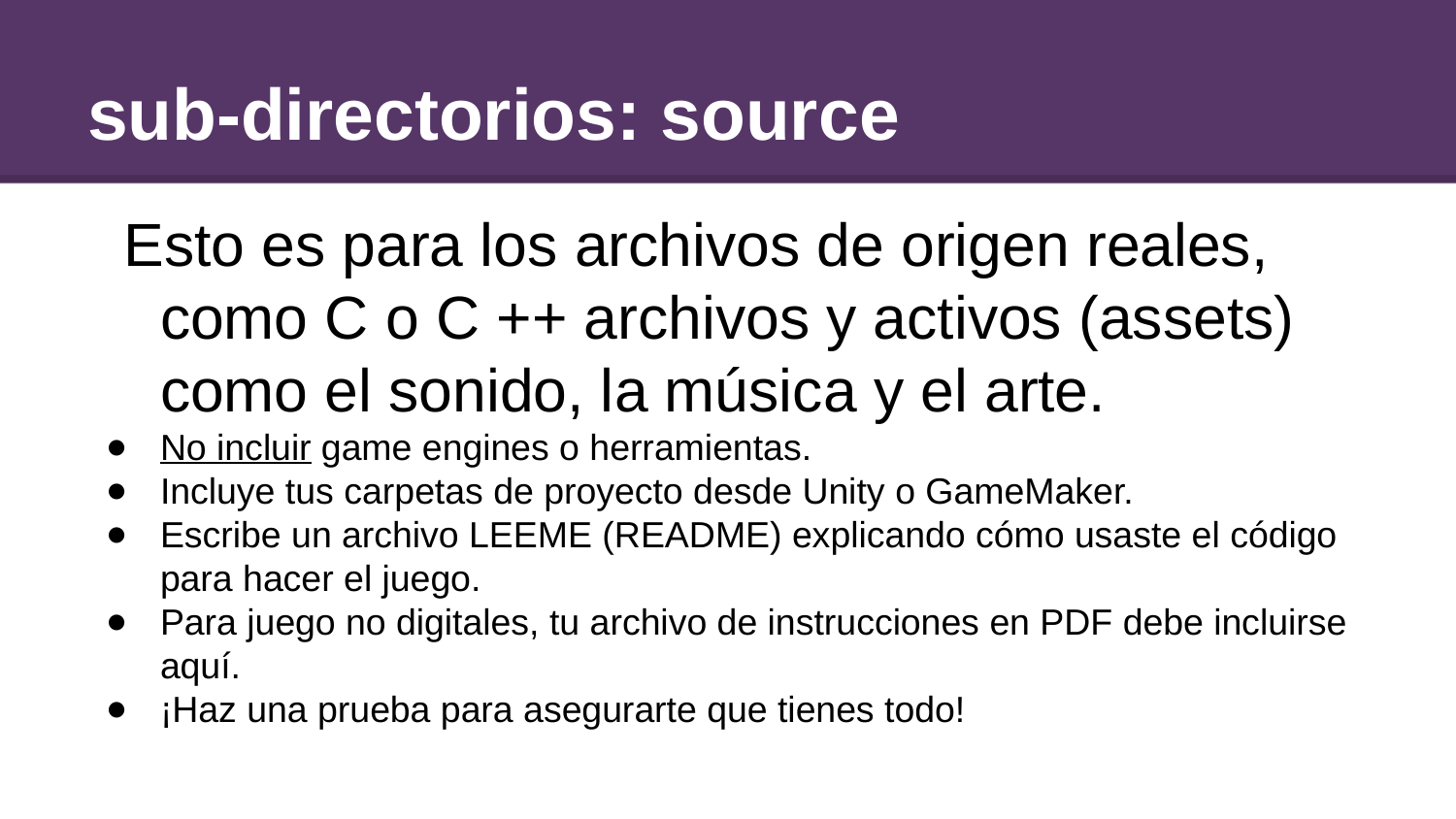

# sub-directorios: source
Esto es para los archivos de origen reales, como C o C ++ archivos y activos (assets) como el sonido, la música y el arte.
No incluir game engines o herramientas.
Incluye tus carpetas de proyecto desde Unity o GameMaker.
Escribe un archivo LEEME (README) explicando cómo usaste el código para hacer el juego.
Para juego no digitales, tu archivo de instrucciones en PDF debe incluirse aquí.
¡Haz una prueba para asegurarte que tienes todo!